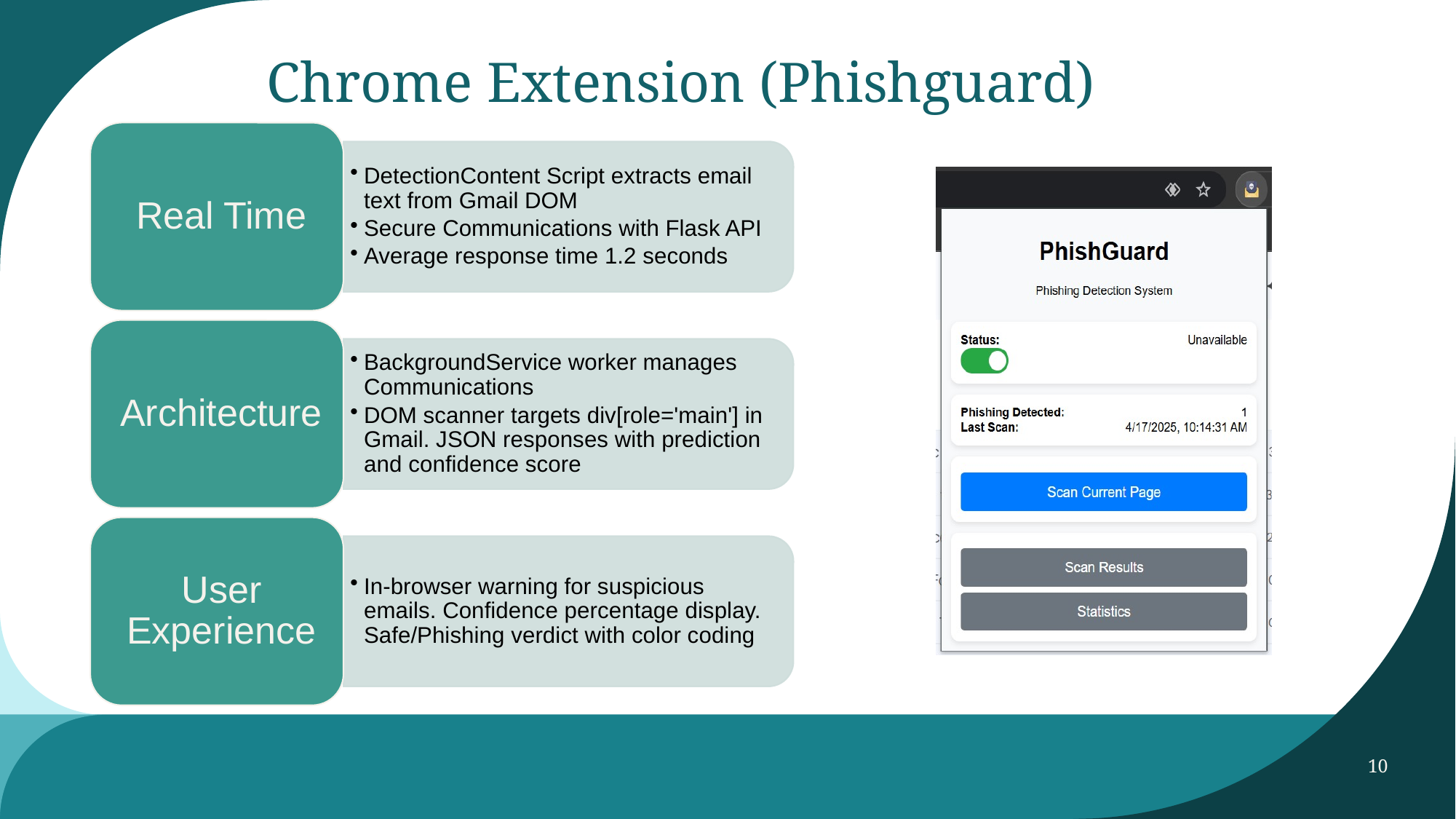

# Chrome Extension (Phishguard)
DetectionContent Script extracts email text from Gmail DOM
Secure Communications with Flask API
Average response time 1.2 seconds
Real Time
BackgroundService worker manages Communications
DOM scanner targets div[role='main'] in Gmail. JSON responses with prediction and confidence score
Architecture
In-browser warning for suspicious emails. Confidence percentage display. Safe/Phishing verdict with color coding
User Experience

10